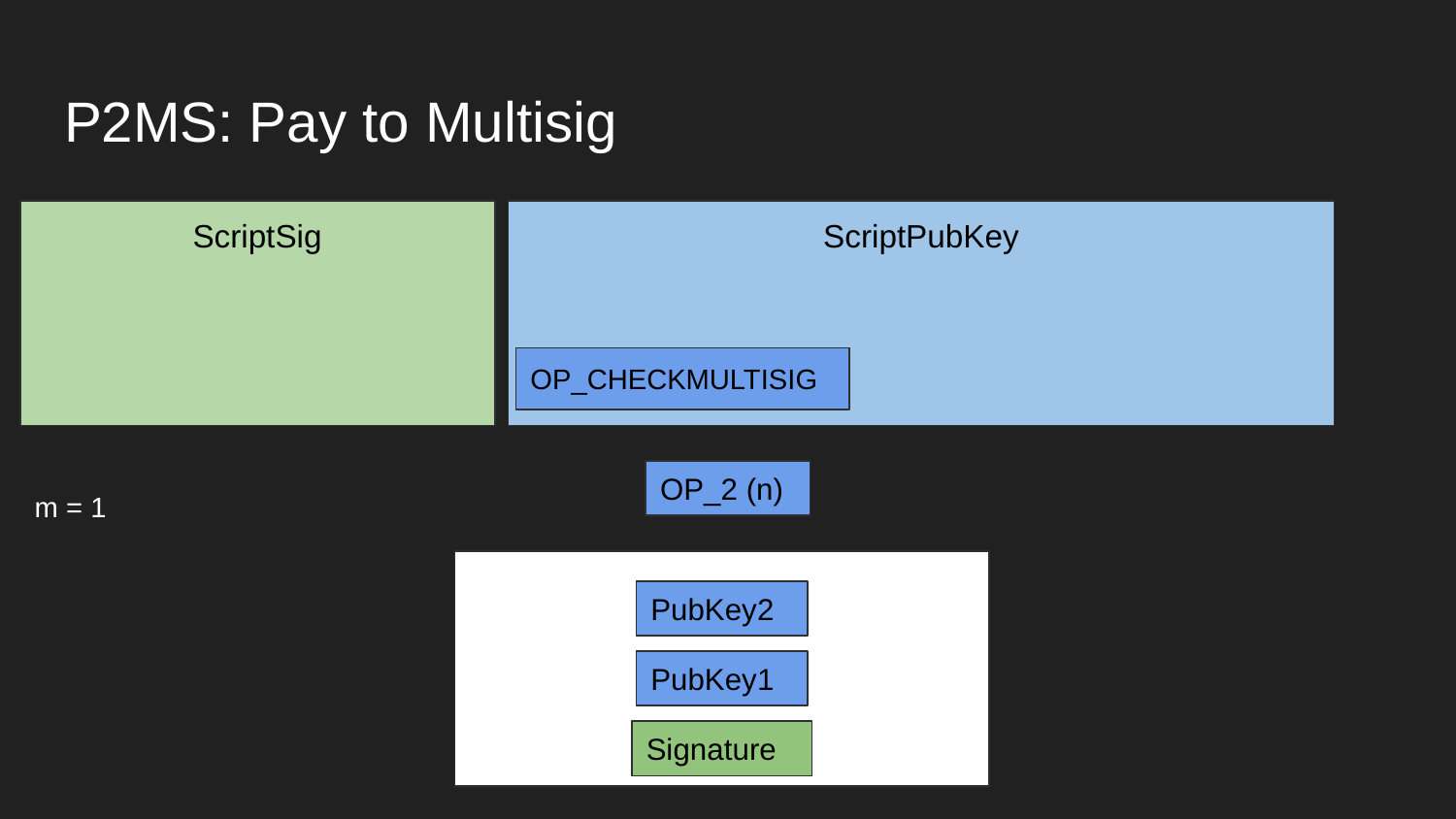

# P2MS: Pay to Multisig
ScriptSig
ScriptPubKey
OP_CHECKMULTISIG
OP_2 (n)
m = 1

PubKey2
PubKey1
Signature